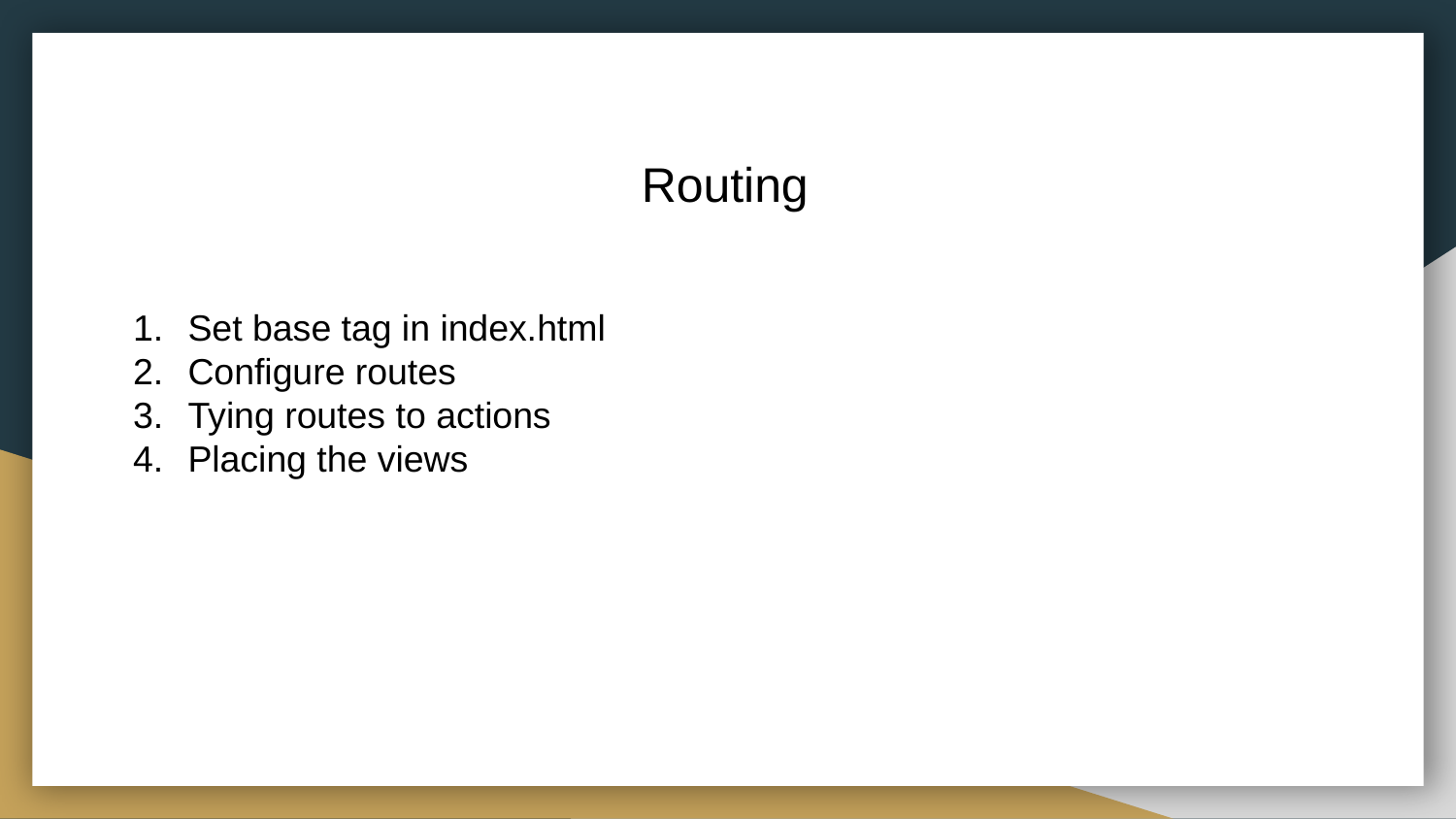

Routing

Set base tag in index.html
Configure routes
Tying routes to actions
Placing the views